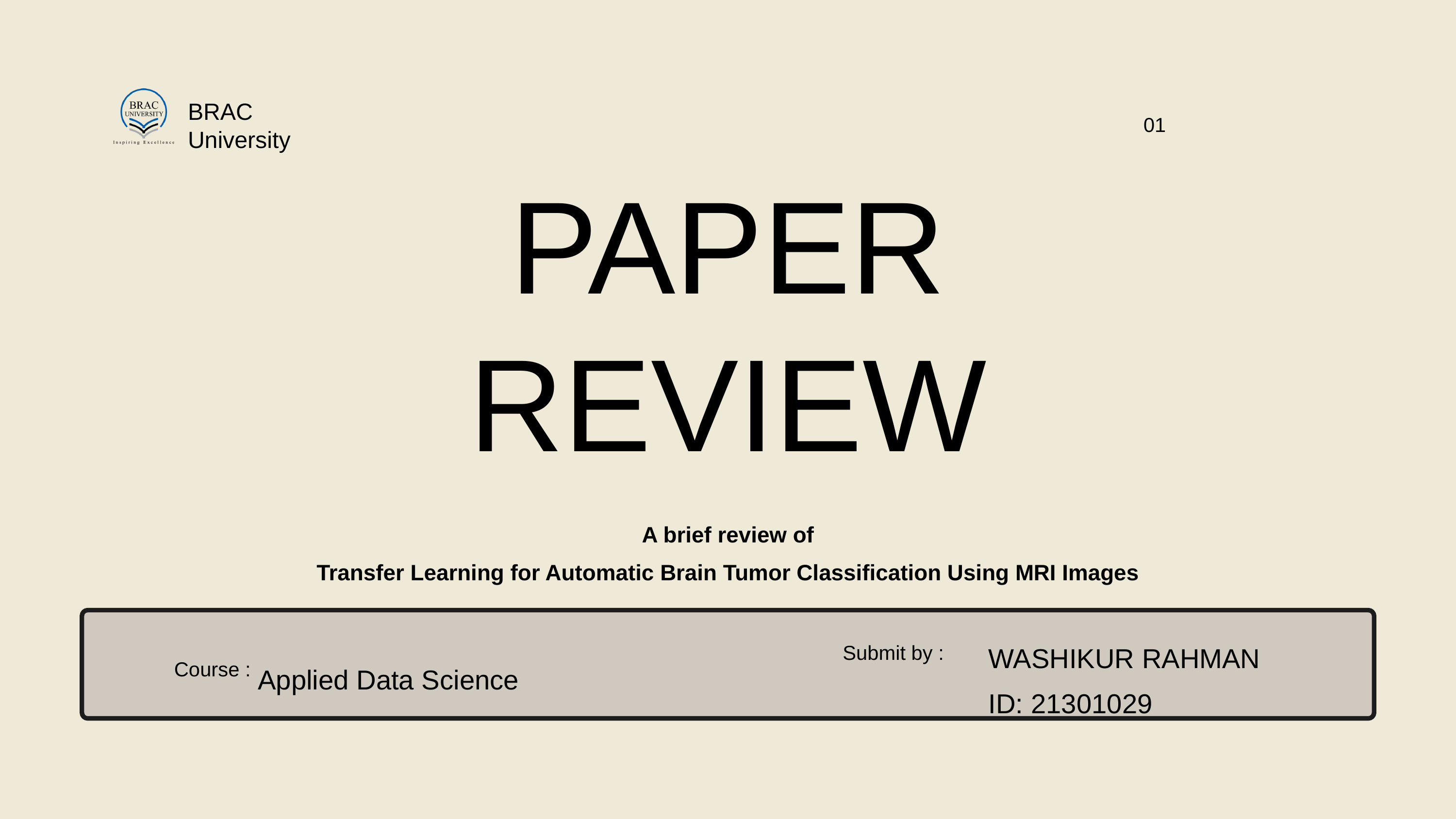

BRAC University
01
PAPER
REVIEW
A brief review of
Transfer Learning for Automatic Brain Tumor Classification Using MRI Images

WASHIKUR RAHMAN
ID: 21301029
Submit by :
Applied Data Science
Course :